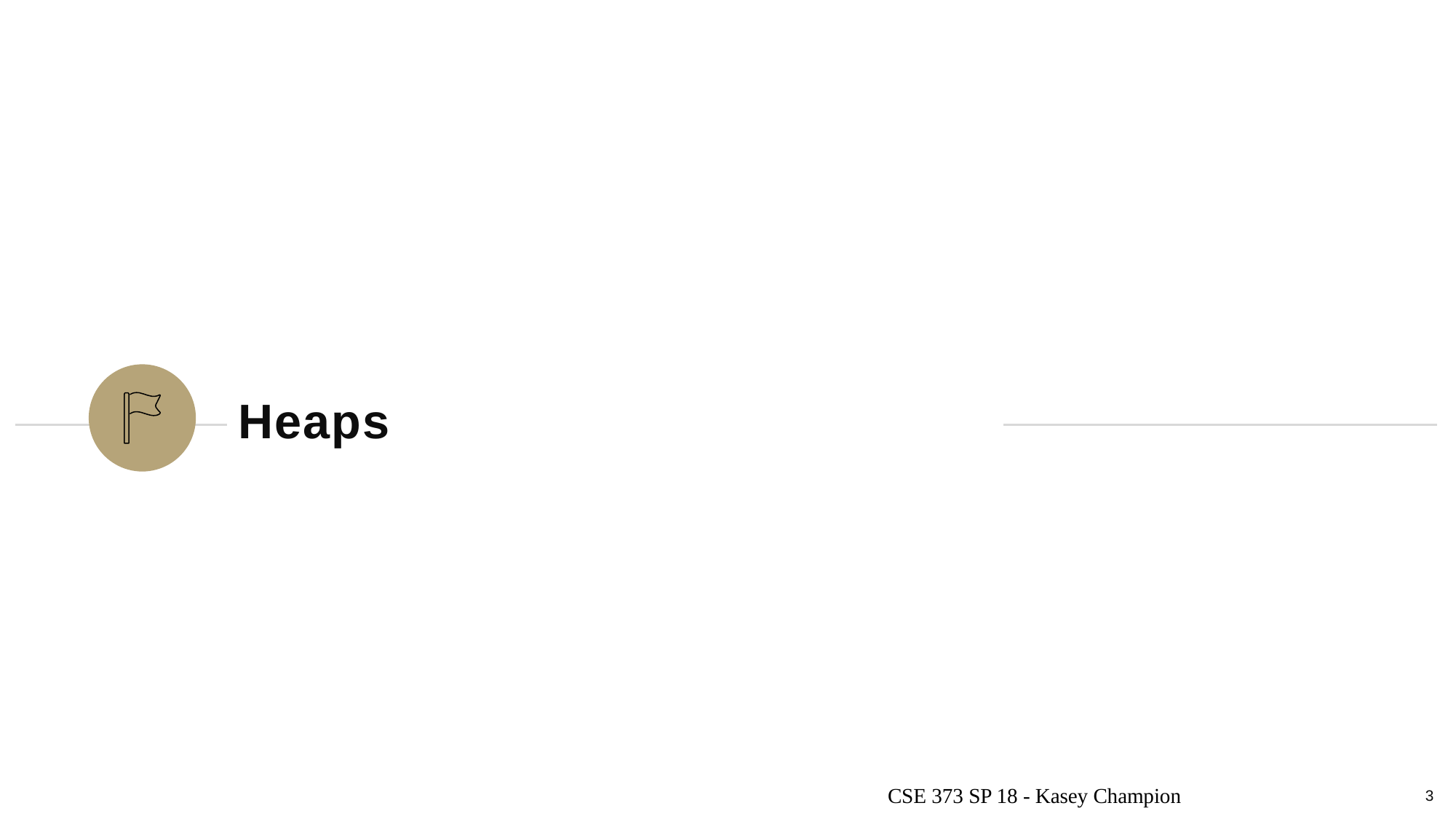

# Heaps

CSE 373 SP 18 - Kasey Champion
3